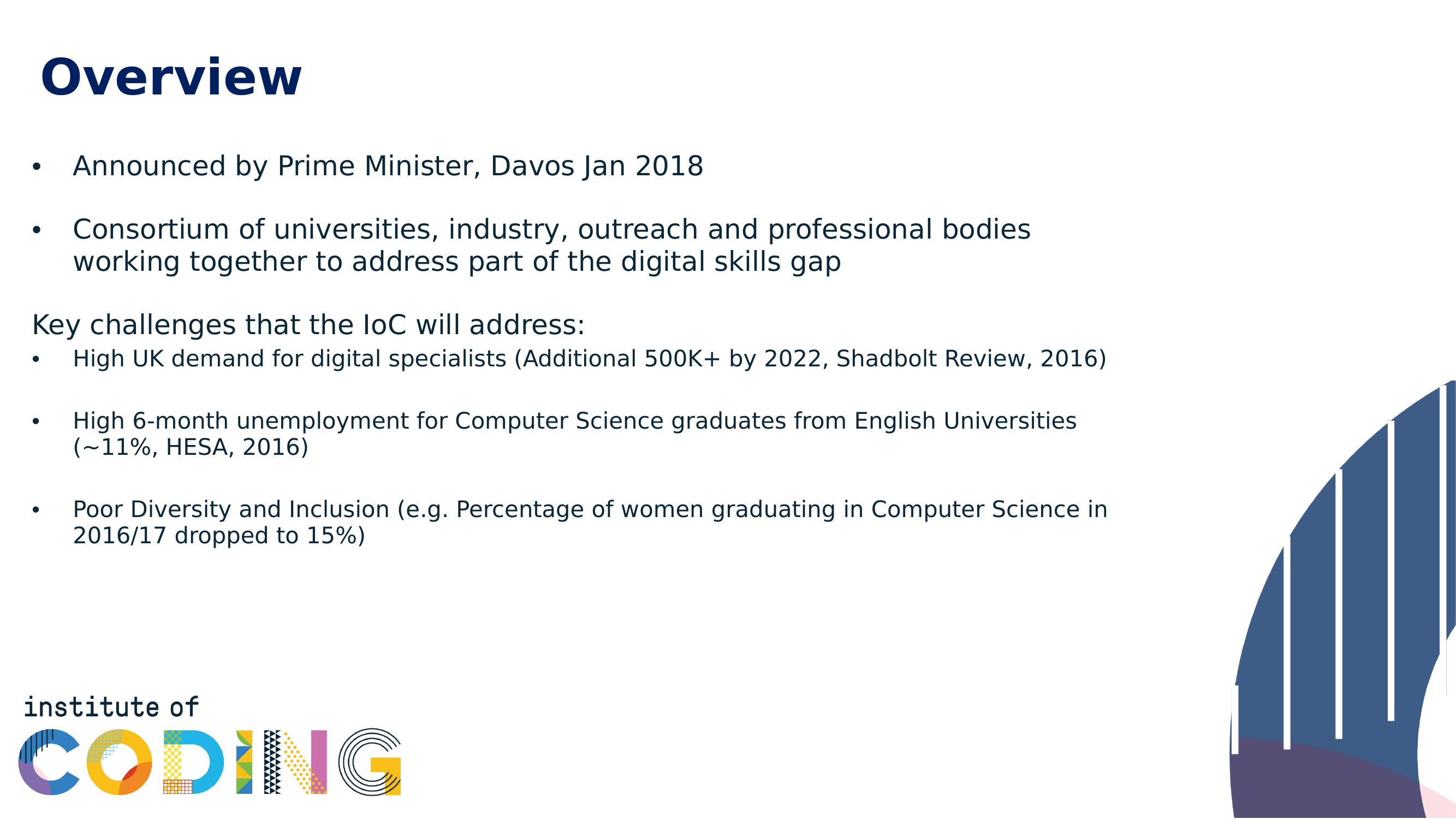

# Overview
Announced by Prime Minister, Davos Jan 2018

Consortium of universities, industry, outreach and professional bodies working together to address part of the digital skills gap

Key challenges that the IoC will address:
High UK demand for digital specialists (Additional 500K+ by 2022, Shadbolt Review, 2016)

High 6-month unemployment for Computer Science graduates from English Universities (~11%, HESA, 2016)

Poor Diversity and Inclusion (e.g. Percentage of women graduating in Computer Science in 2016/17 dropped to 15%)